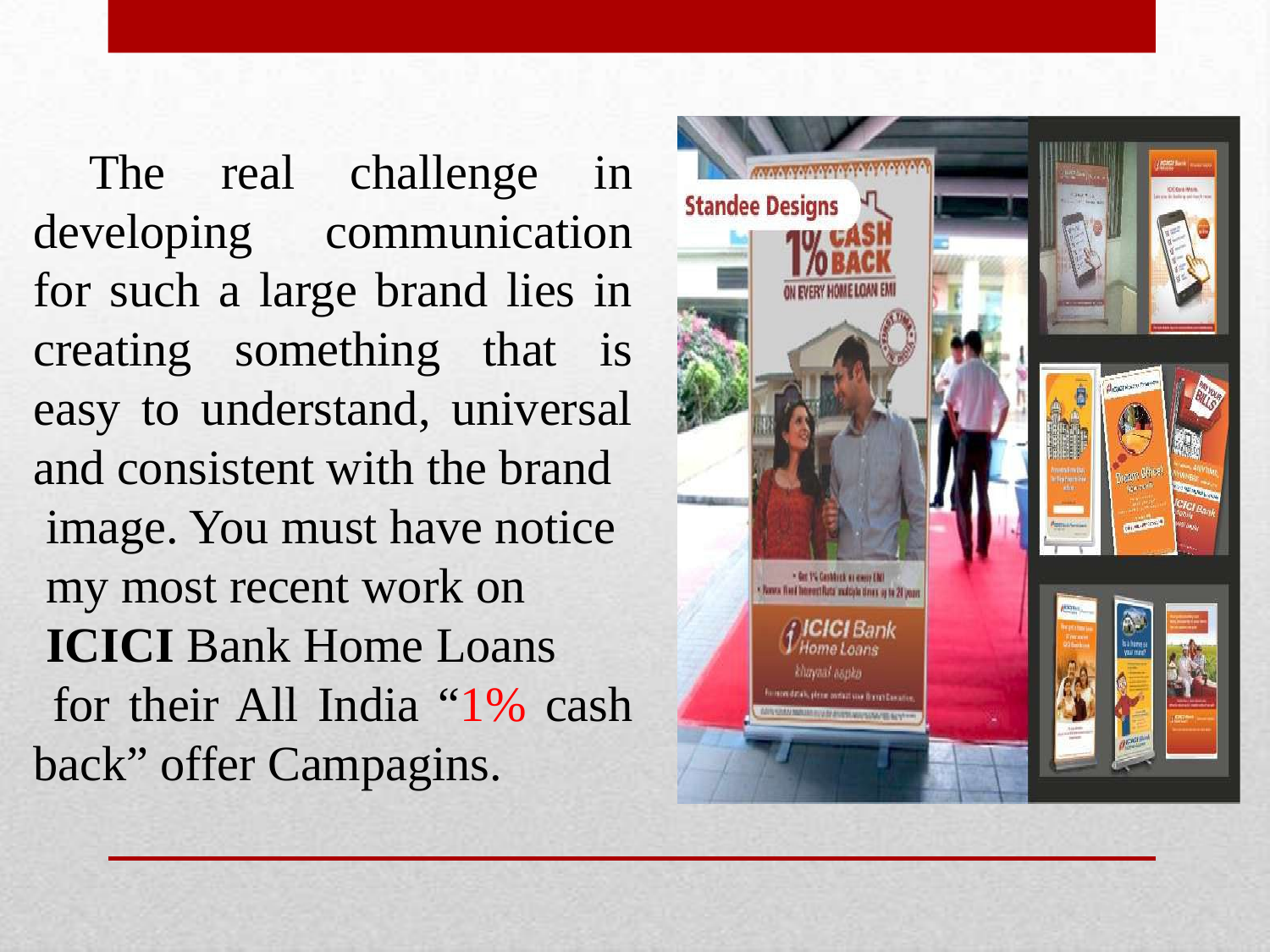

The real challenge in developing communication for such a large brand lies in creating something that is easy to understand, universal and consistent with the brand
 image. You must have notice
 my most recent work on
 ICICI Bank Home Loans
 for their All India “1% cash back” offer Campagins.